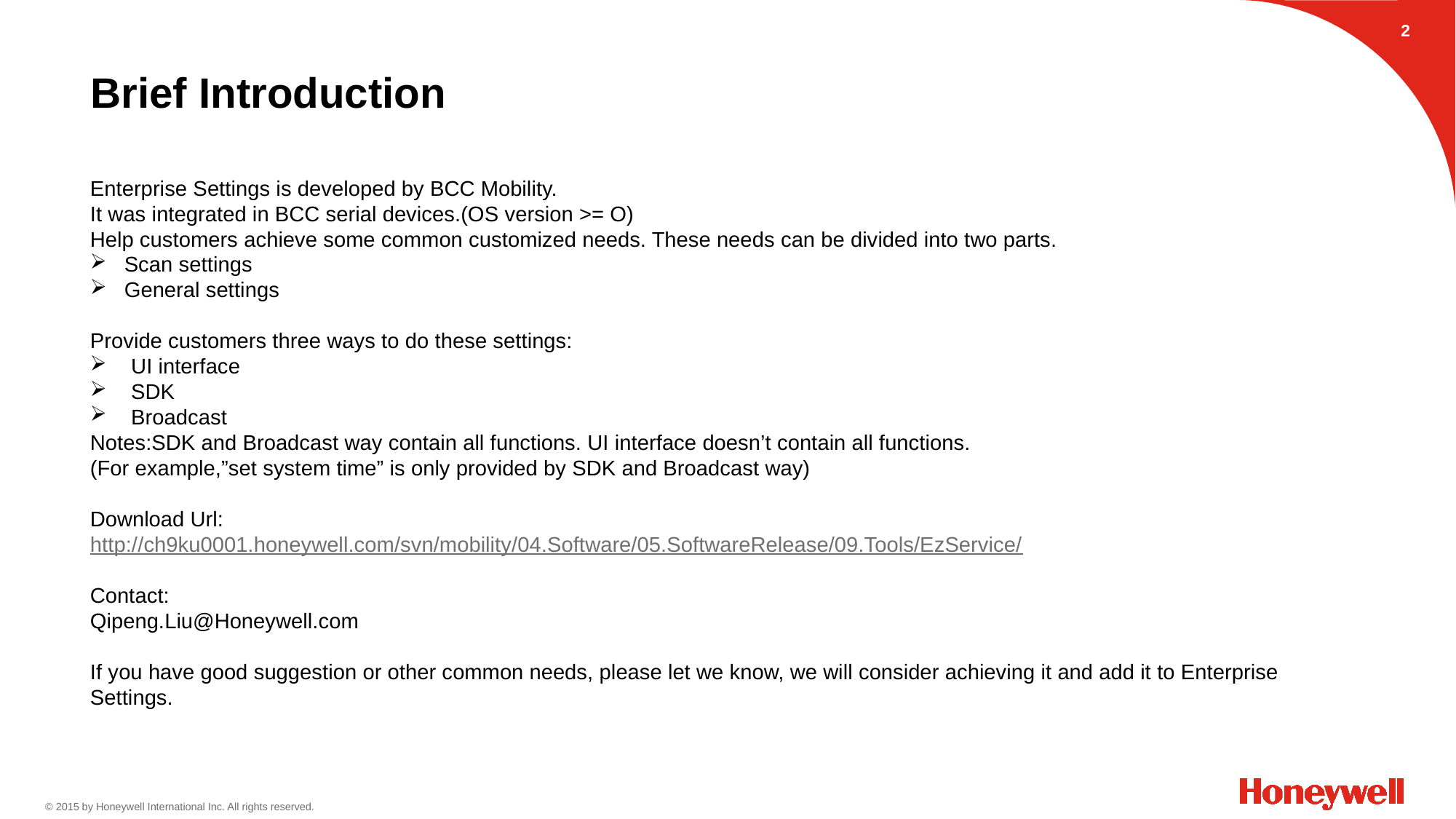

2
# Brief Introduction
Enterprise Settings is developed by BCC Mobility.
It was integrated in BCC serial devices.(OS version >= O)
Help customers achieve some common customized needs. These needs can be divided into two parts.
Scan settings
General settings

Provide customers three ways to do these settings:
UI interface
SDK
Broadcast
Notes:SDK and Broadcast way contain all functions. UI interface doesn’t contain all functions.
(For example,”set system time” is only provided by SDK and Broadcast way)

Download Url:
http://ch9ku0001.honeywell.com/svn/mobility/04.Software/05.SoftwareRelease/09.Tools/EzService/

Contact:
Qipeng.Liu@Honeywell.com

If you have good suggestion or other common needs, please let we know, we will consider achieving it and add it to Enterprise Settings.